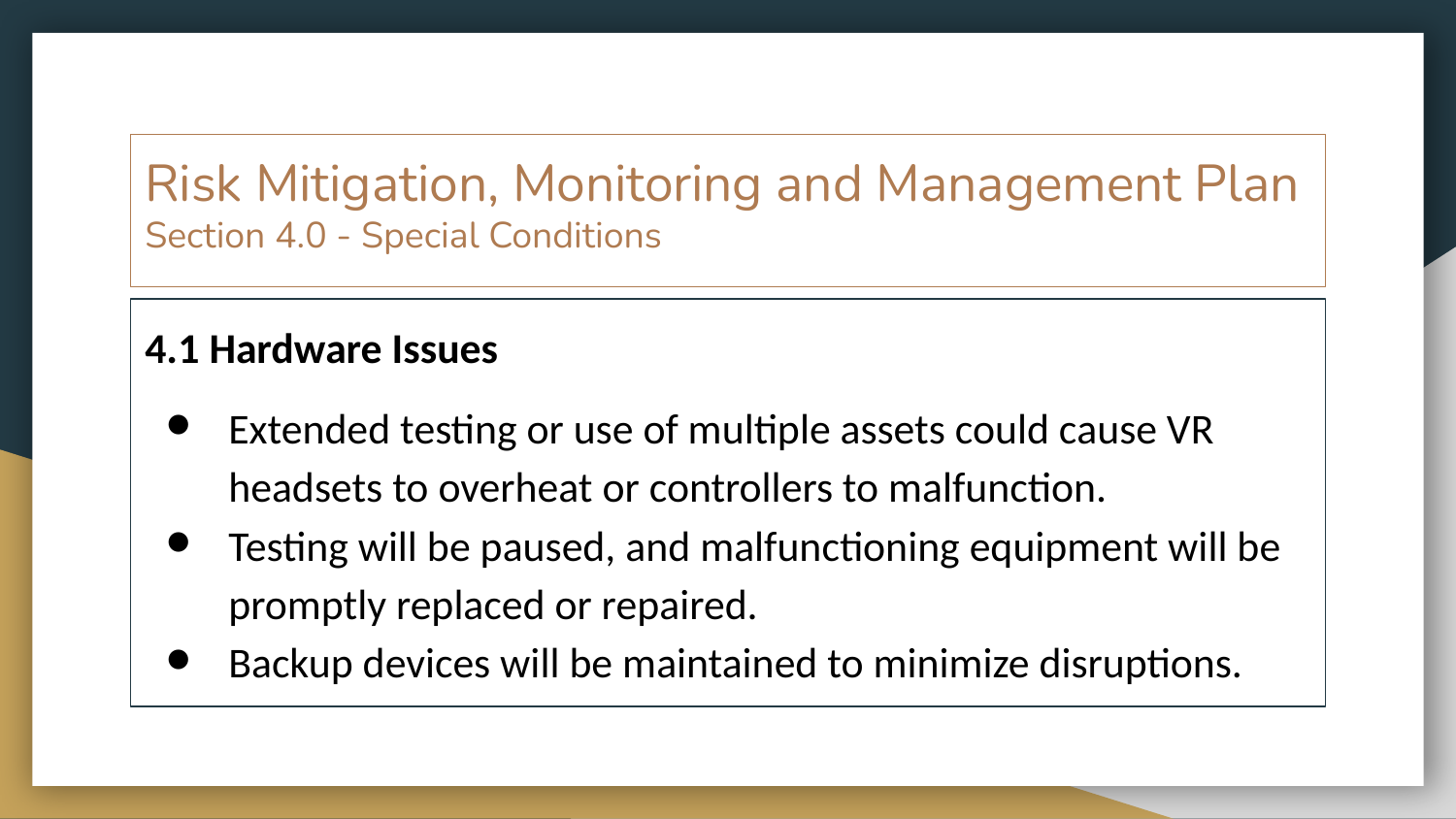

# Risk Mitigation, Monitoring and Management Plan
Section 4.0 - Special Conditions
4.1 Hardware Issues
Extended testing or use of multiple assets could cause VR headsets to overheat or controllers to malfunction.
Testing will be paused, and malfunctioning equipment will be promptly replaced or repaired.
Backup devices will be maintained to minimize disruptions.